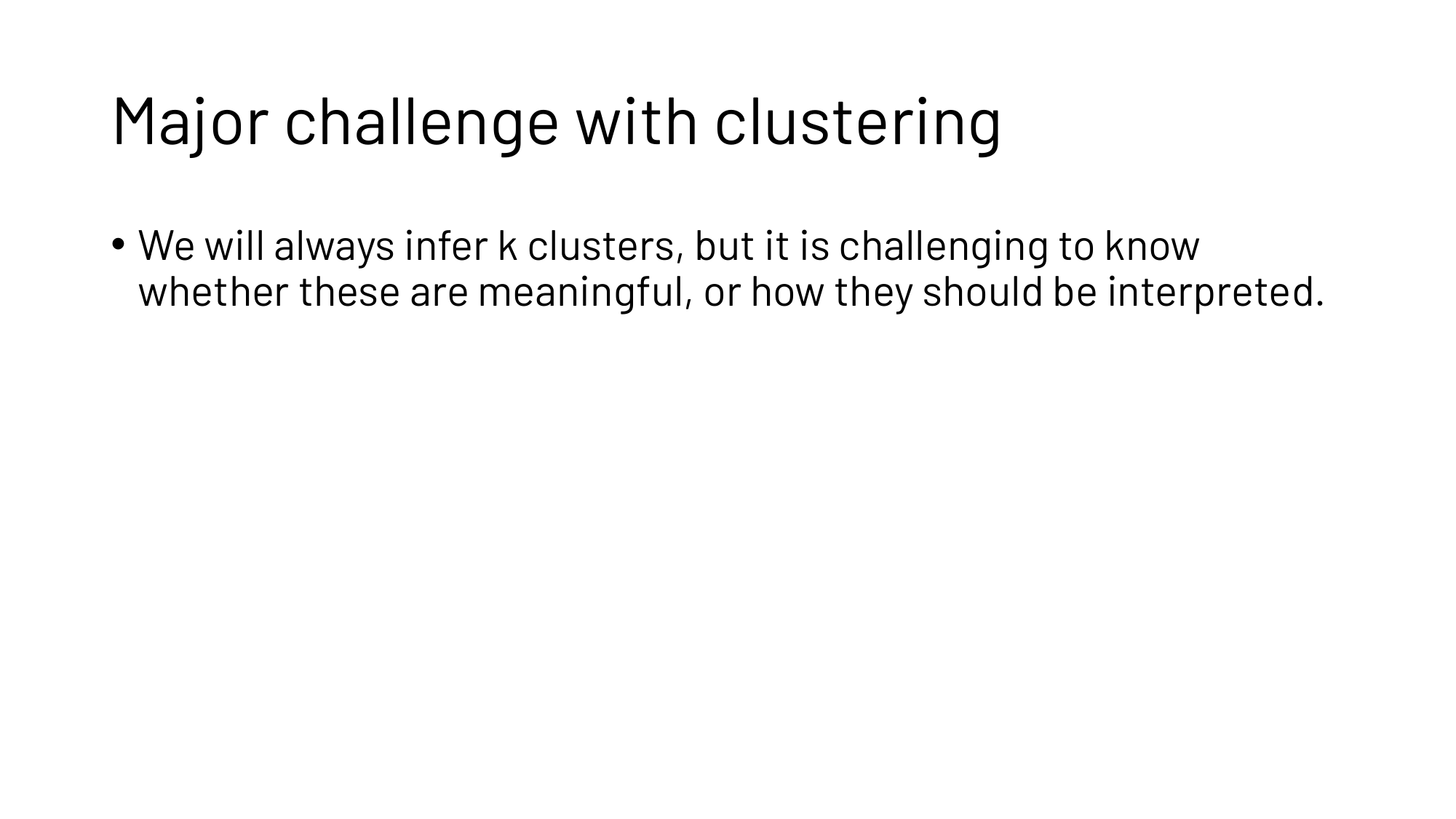

# Major challenge with clustering
We will always infer k clusters, but it is challenging to know whether these are meaningful, or how they should be interpreted.